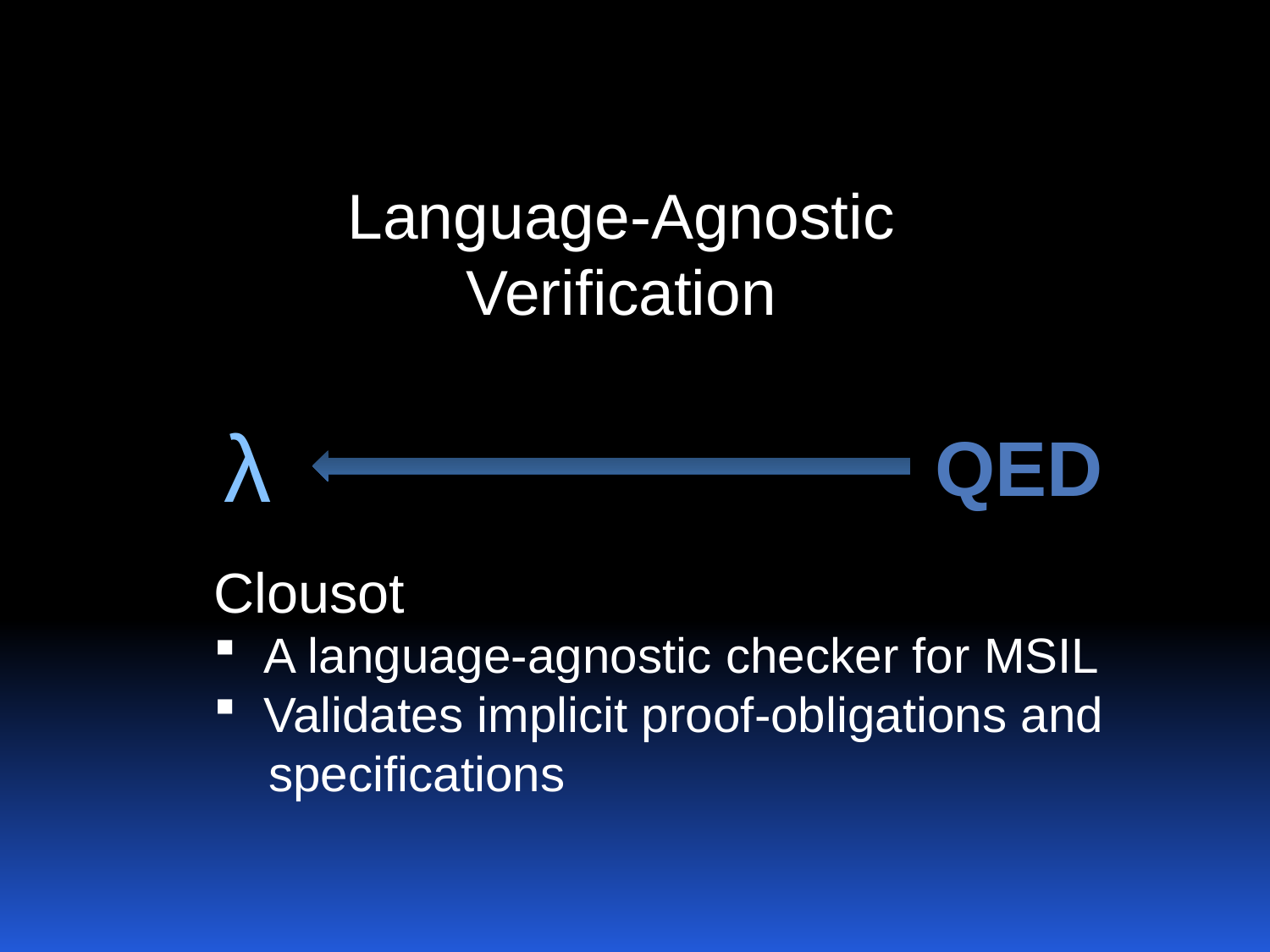

Language-Agnostic
Verification
λ
qed

Clousot
  A language-agnostic checker for MSIL
  Validates implicit proof-obligations and
    specifications